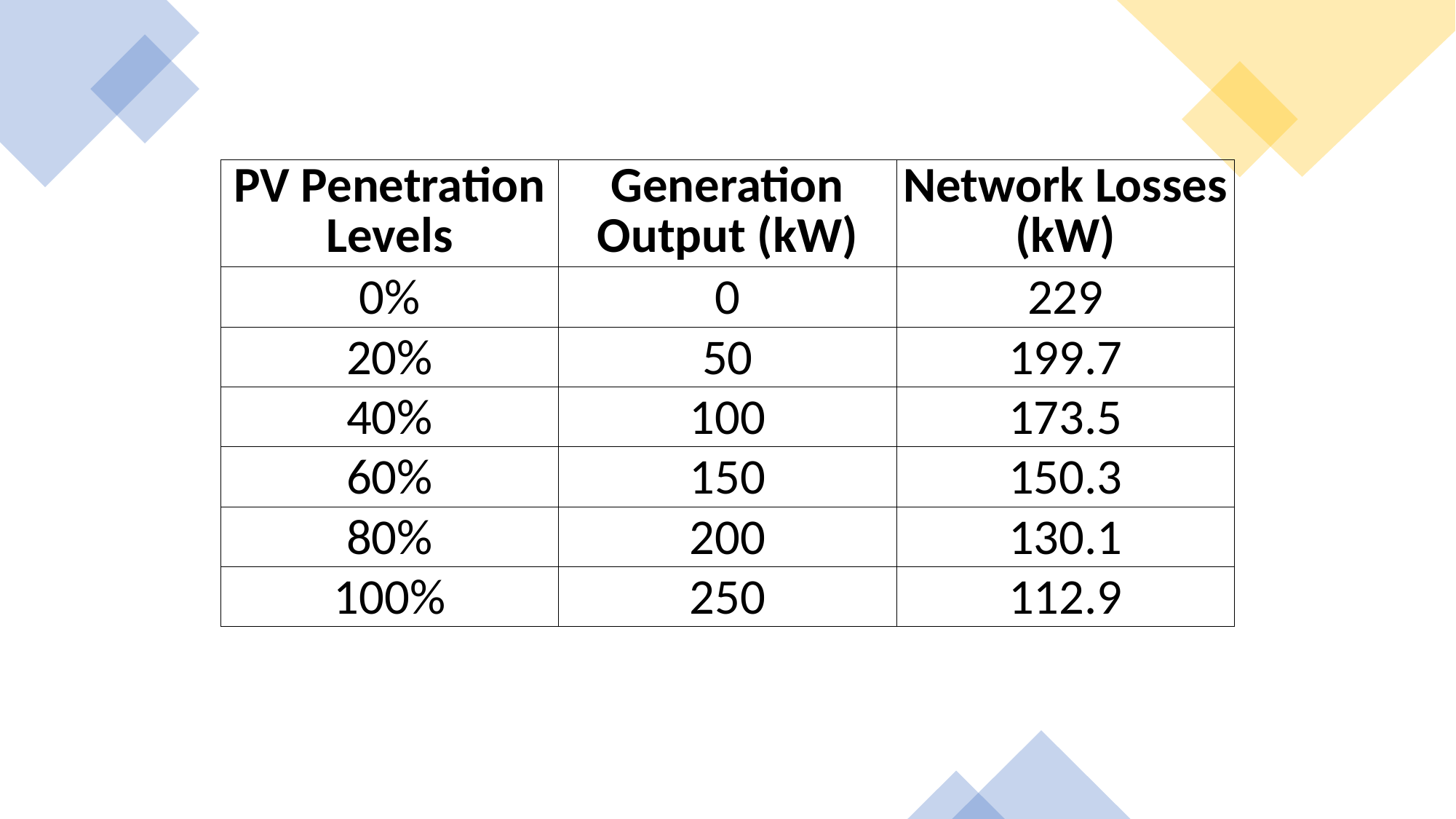

| PV Penetration Levels | Generation Output (kW) | Network Losses (kW) |
| --- | --- | --- |
| 0% | 0 | 229 |
| 20% | 50 | 199.7 |
| 40% | 100 | 173.5 |
| 60% | 150 | 150.3 |
| 80% | 200 | 130.1 |
| 100% | 250 | 112.9 |